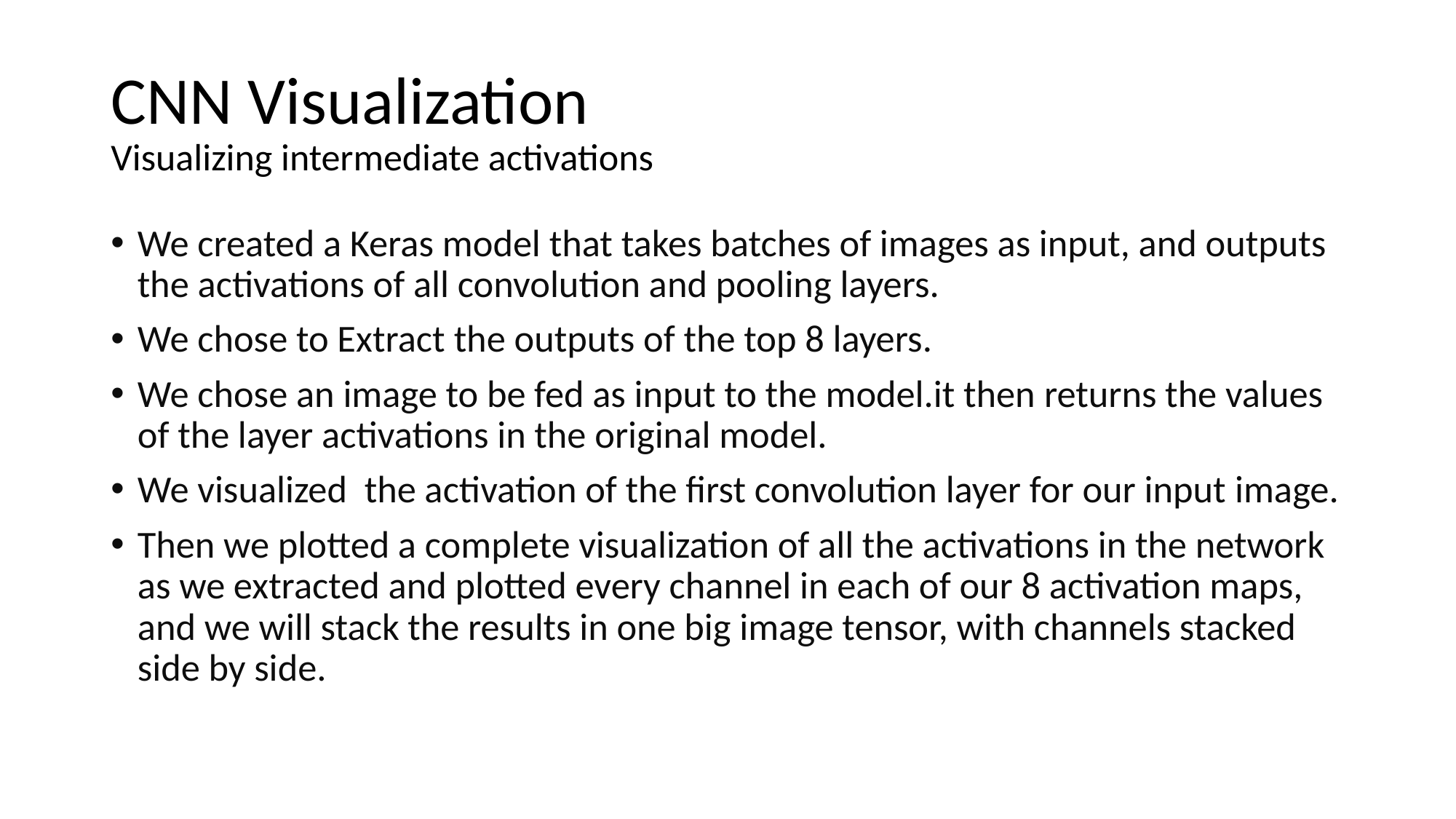

# CNN Visualization Visualizing intermediate activations
We created a Keras model that takes batches of images as input, and outputs the activations of all convolution and pooling layers.
We chose to Extract the outputs of the top 8 layers.
We chose an image to be fed as input to the model.it then returns the values of the layer activations in the original model.
We visualized  the activation of the first convolution layer for our input image.
Then we plotted a complete visualization of all the activations in the network as we extracted and plotted every channel in each of our 8 activation maps, and we will stack the results in one big image tensor, with channels stacked side by side.